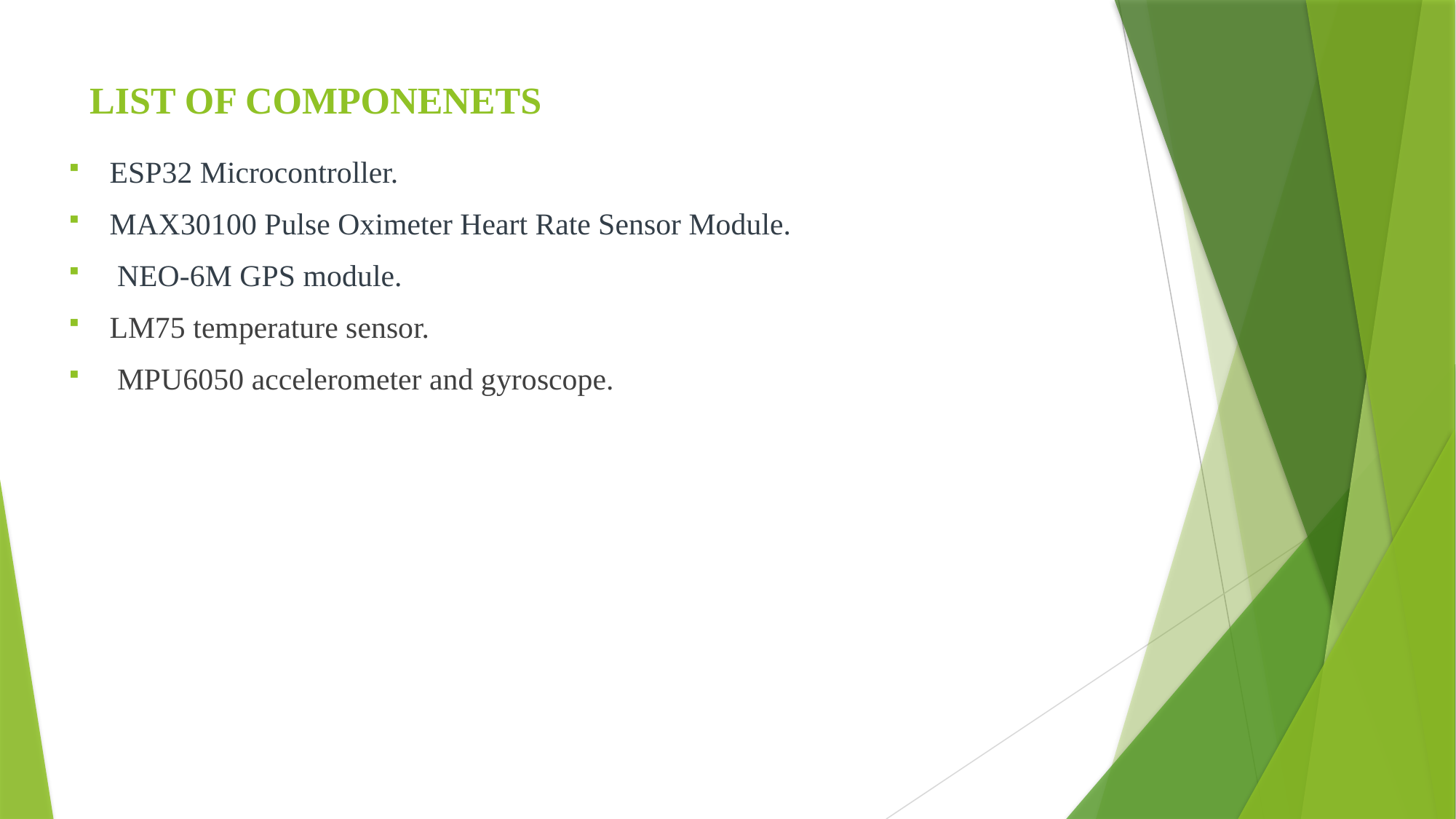

# LIST OF COMPONENETS
ESP32 Microcontroller.
MAX30100 Pulse Oximeter Heart Rate Sensor Module.
 NEO-6M GPS module.
LM75 temperature sensor.
 MPU6050 accelerometer and gyroscope.